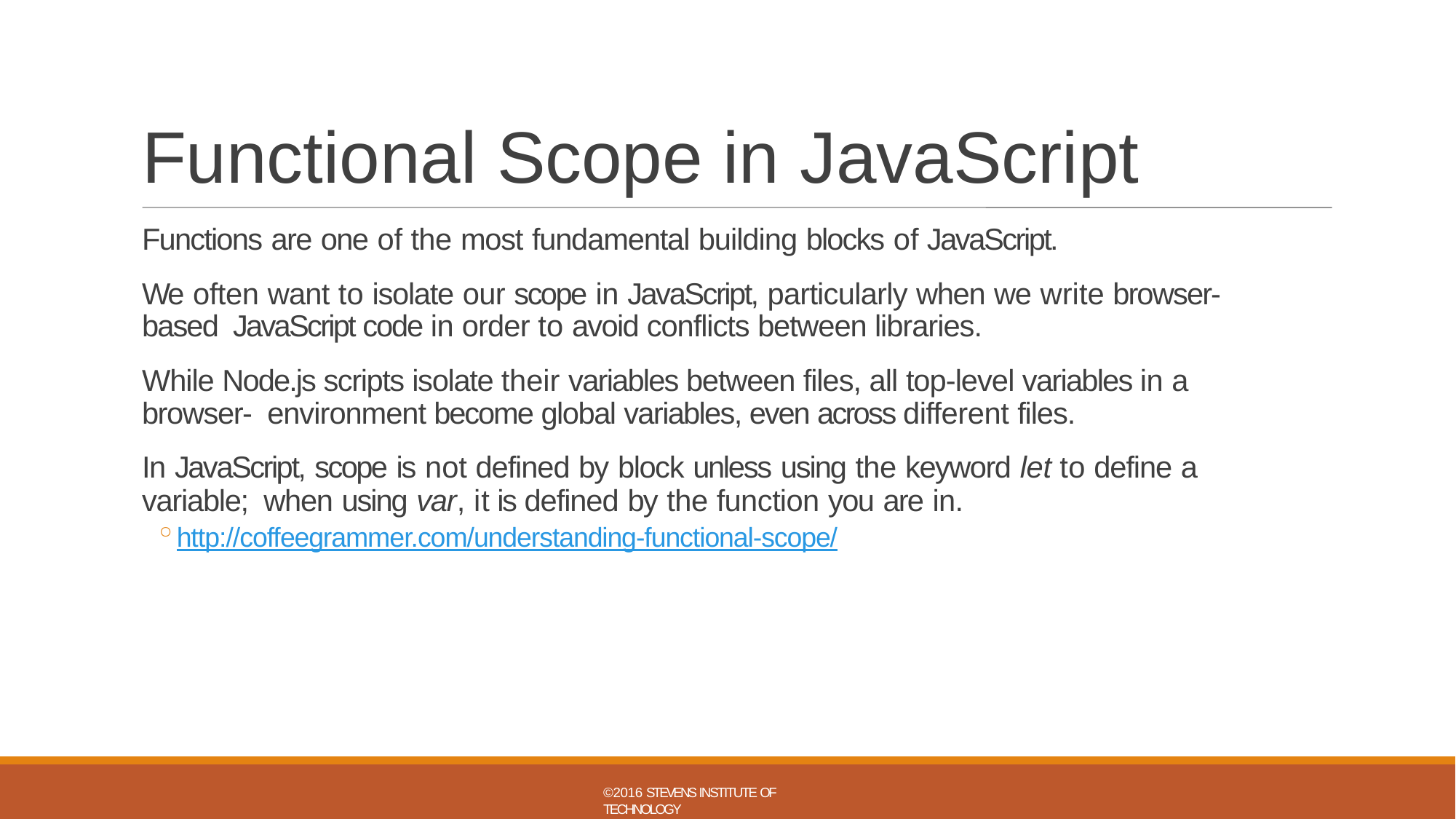

# Functional Scope in JavaScript
Functions are one of the most fundamental building blocks of JavaScript.
We often want to isolate our scope in JavaScript, particularly when we write browser-based  JavaScript code in order to avoid conflicts between libraries.
While Node.js scripts isolate their variables between files, all top-level variables in a browser-  environment become global variables, even across different files.
In JavaScript, scope is not defined by block unless using the keyword let to define a variable;  when using var, it is defined by the function you are in.
http://coffeegrammer.com/understanding-functional-scope/
©2016 STEVENS INSTITUTE OF TECHNOLOGY